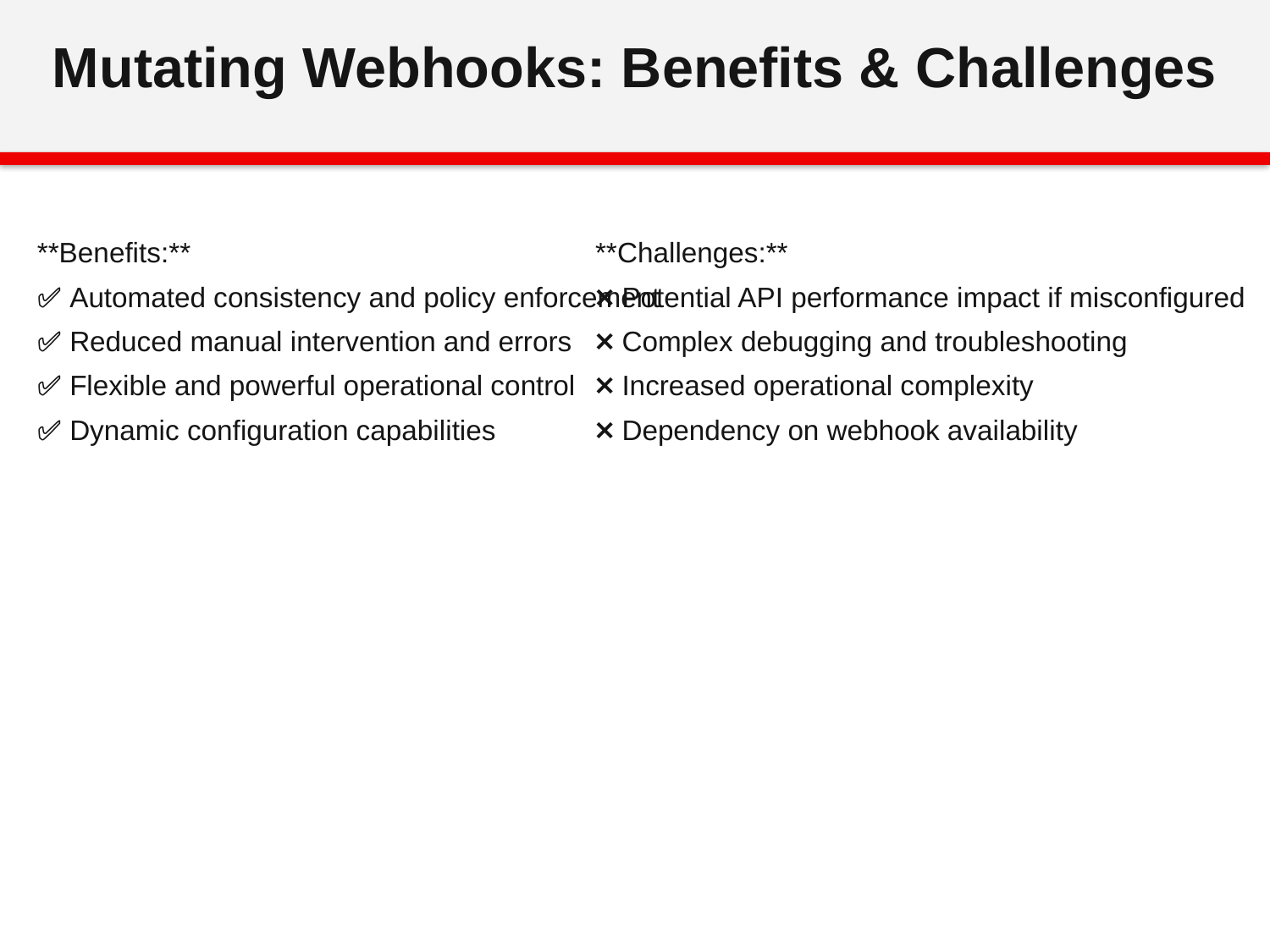

Mutating Webhooks: Benefits & Challenges

**Benefits:**
✅ Automated consistency and policy enforcement
✅ Reduced manual intervention and errors
✅ Flexible and powerful operational control
✅ Dynamic configuration capabilities
**Challenges:**
❌ Potential API performance impact if misconfigured
❌ Complex debugging and troubleshooting
❌ Increased operational complexity
❌ Dependency on webhook availability